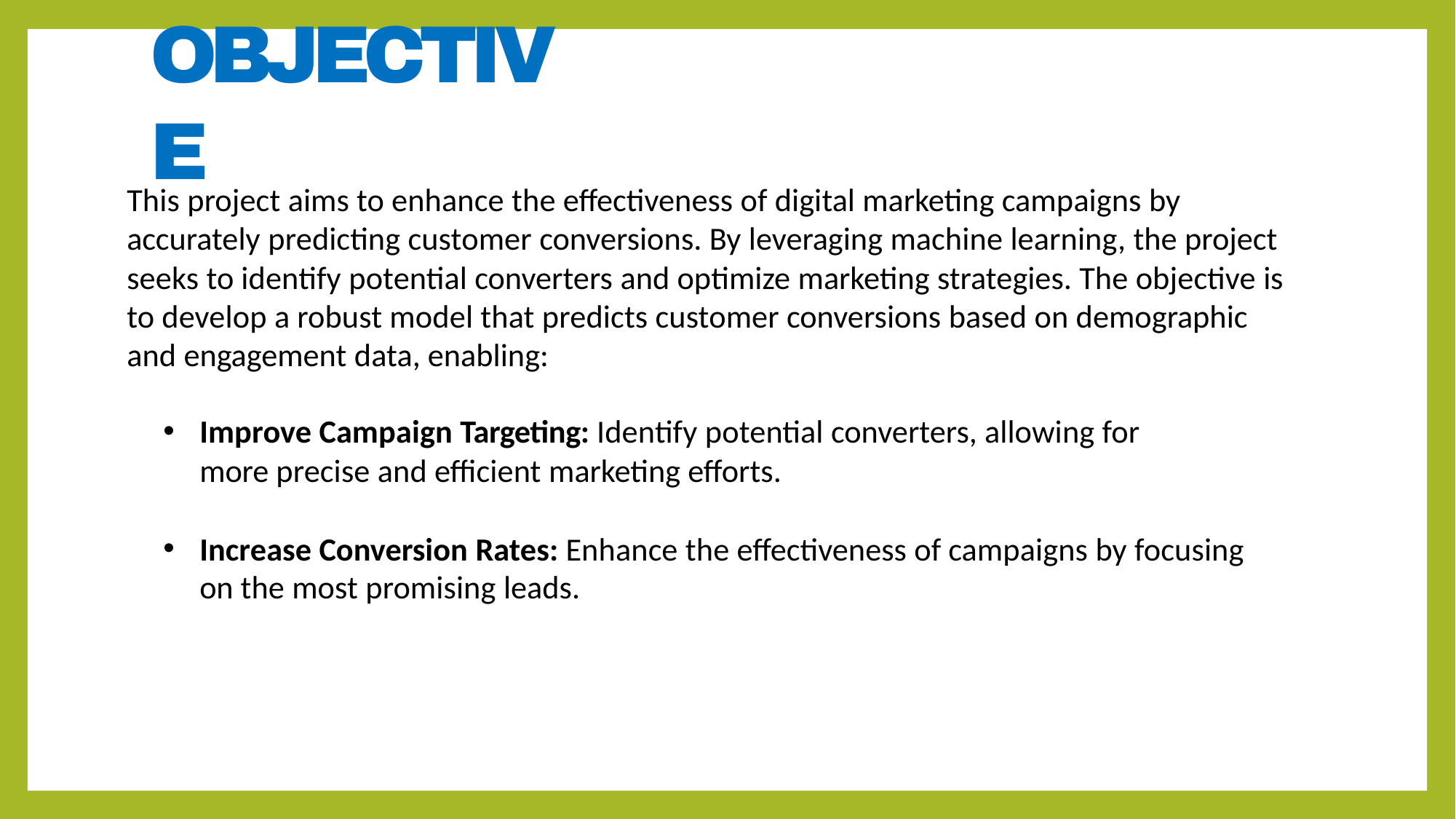

OBJECTIVE
This project aims to enhance the effectiveness of digital marketing campaigns by accurately predicting customer conversions. By leveraging machine learning, the project seeks to identify potential converters and optimize marketing strategies. The objective is to develop a robust model that predicts customer conversions based on demographic and engagement data, enabling:
Improve Campaign Targeting: Identify potential converters, allowing for more precise and efficient marketing efforts.

Increase Conversion Rates: Enhance the effectiveness of campaigns by focusing on the most promising leads.